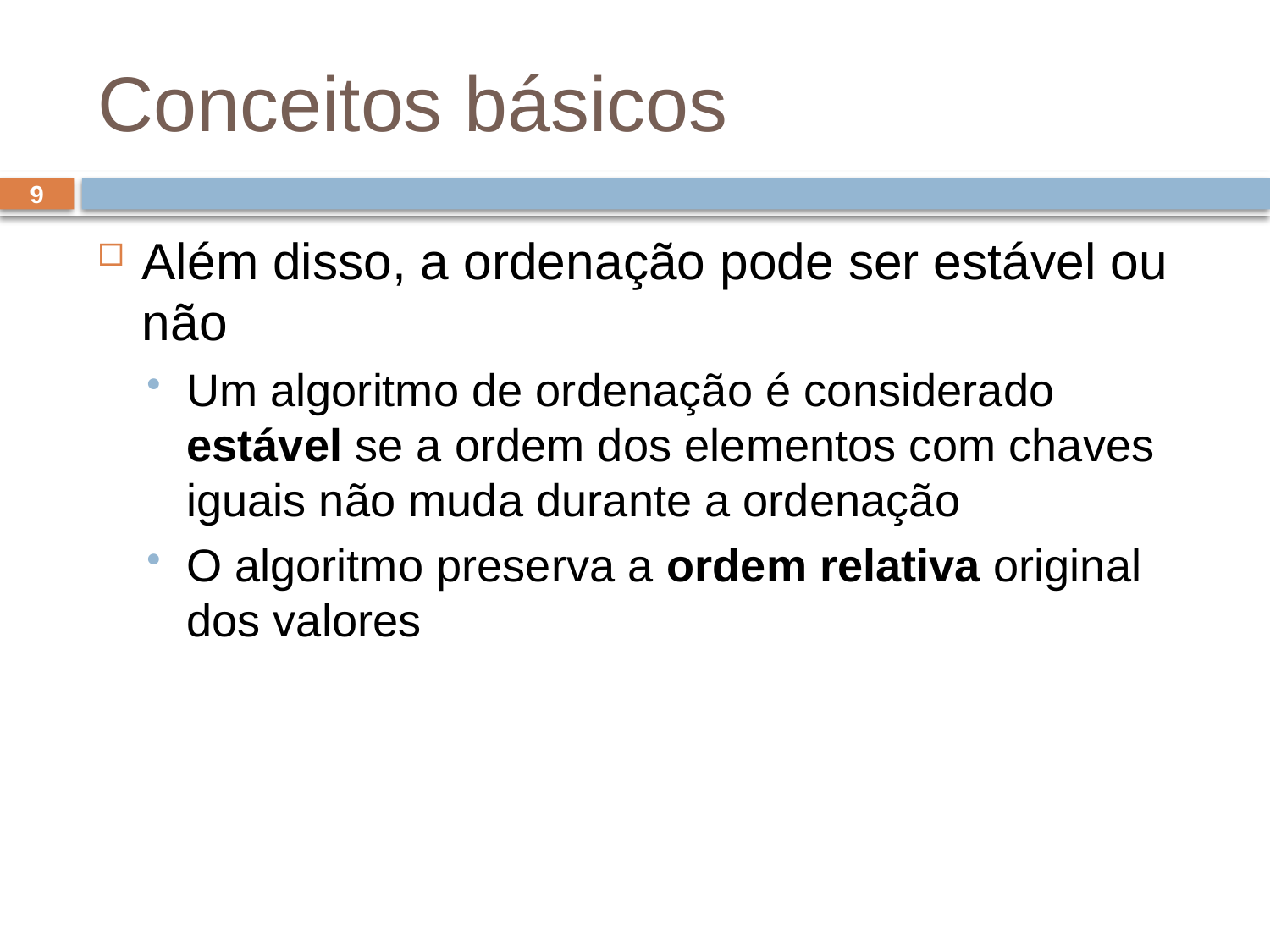

# Conceitos básicos
9
Além disso, a ordenação pode ser estável ou não
Um algoritmo de ordenação é considerado estável se a ordem dos elementos com chaves iguais não muda durante a ordenação
O algoritmo preserva a ordem relativa original dos valores